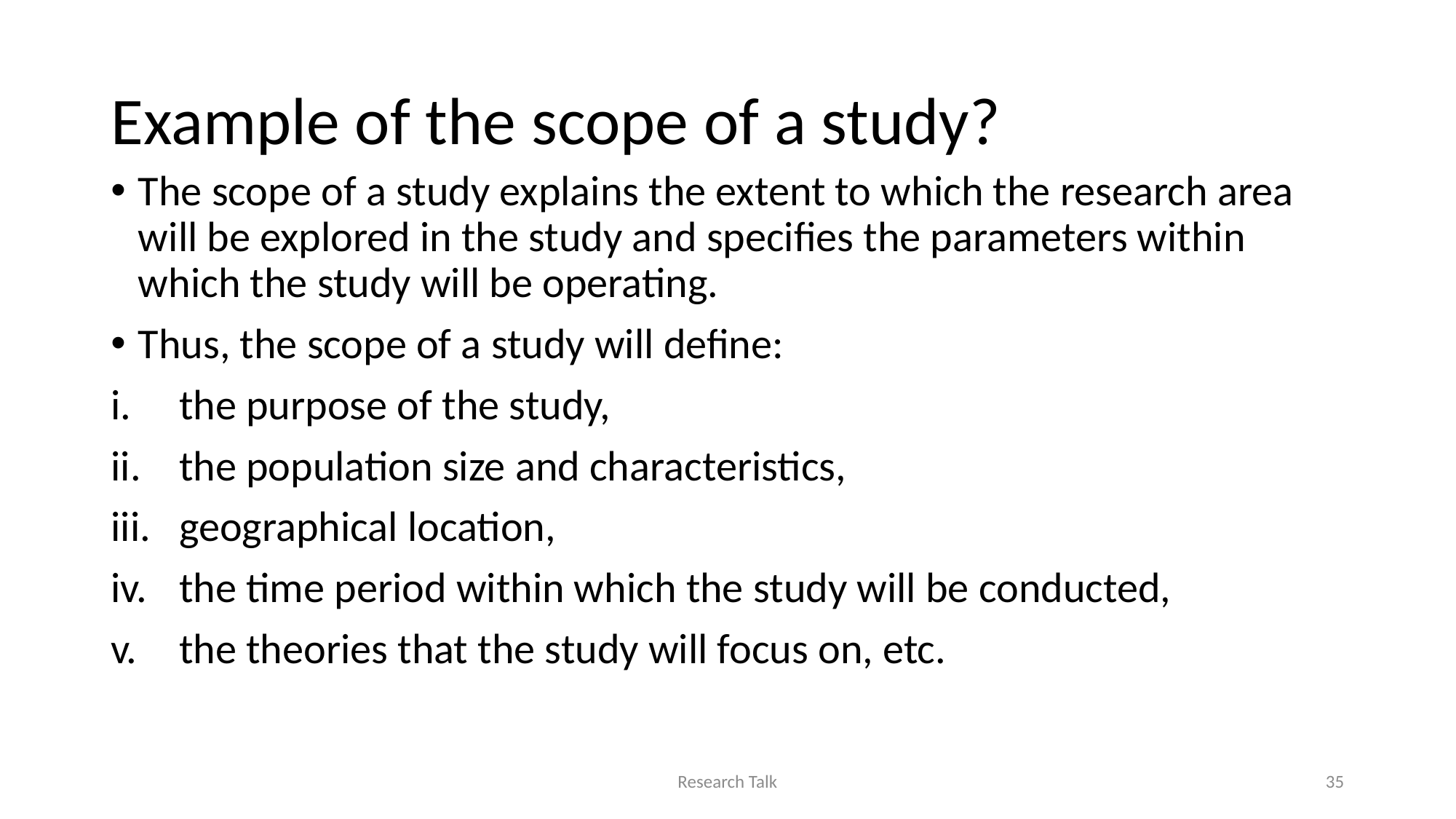

# Example of the scope of a study?
The scope of a study explains the extent to which the research area will be explored in the study and specifies the parameters within which the study will be operating.
Thus, the scope of a study will define:
the purpose of the study,
the population size and characteristics,
geographical location,
the time period within which the study will be conducted,
the theories that the study will focus on, etc.
Research Talk
35